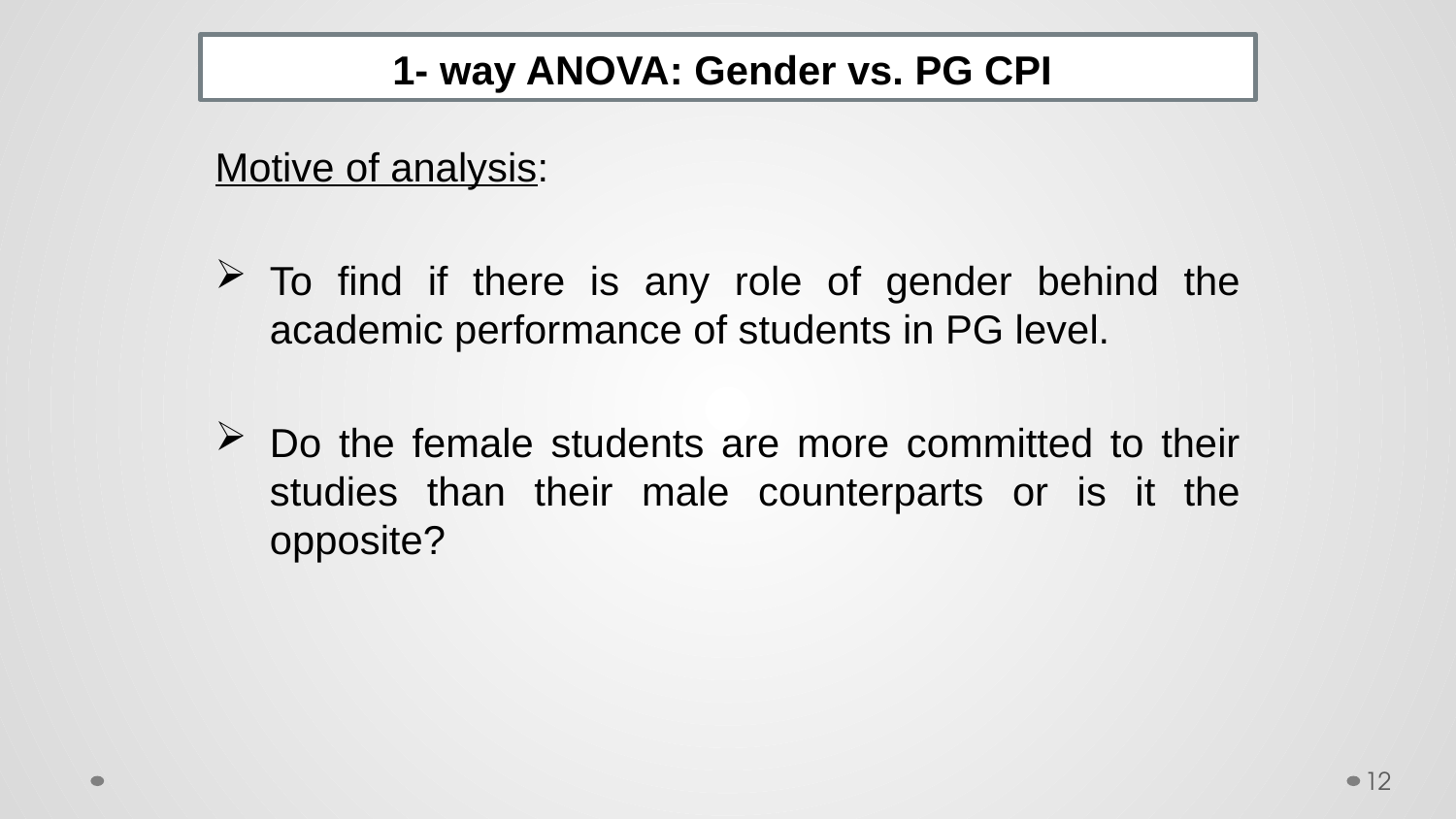

# 1- way ANOVA: Gender vs. PG CPI
Motive of analysis:

To find if there is any role of gender behind the academic performance of students in PG level.

Do the female students are more committed to their studies than their male counterparts or is it the opposite?
12